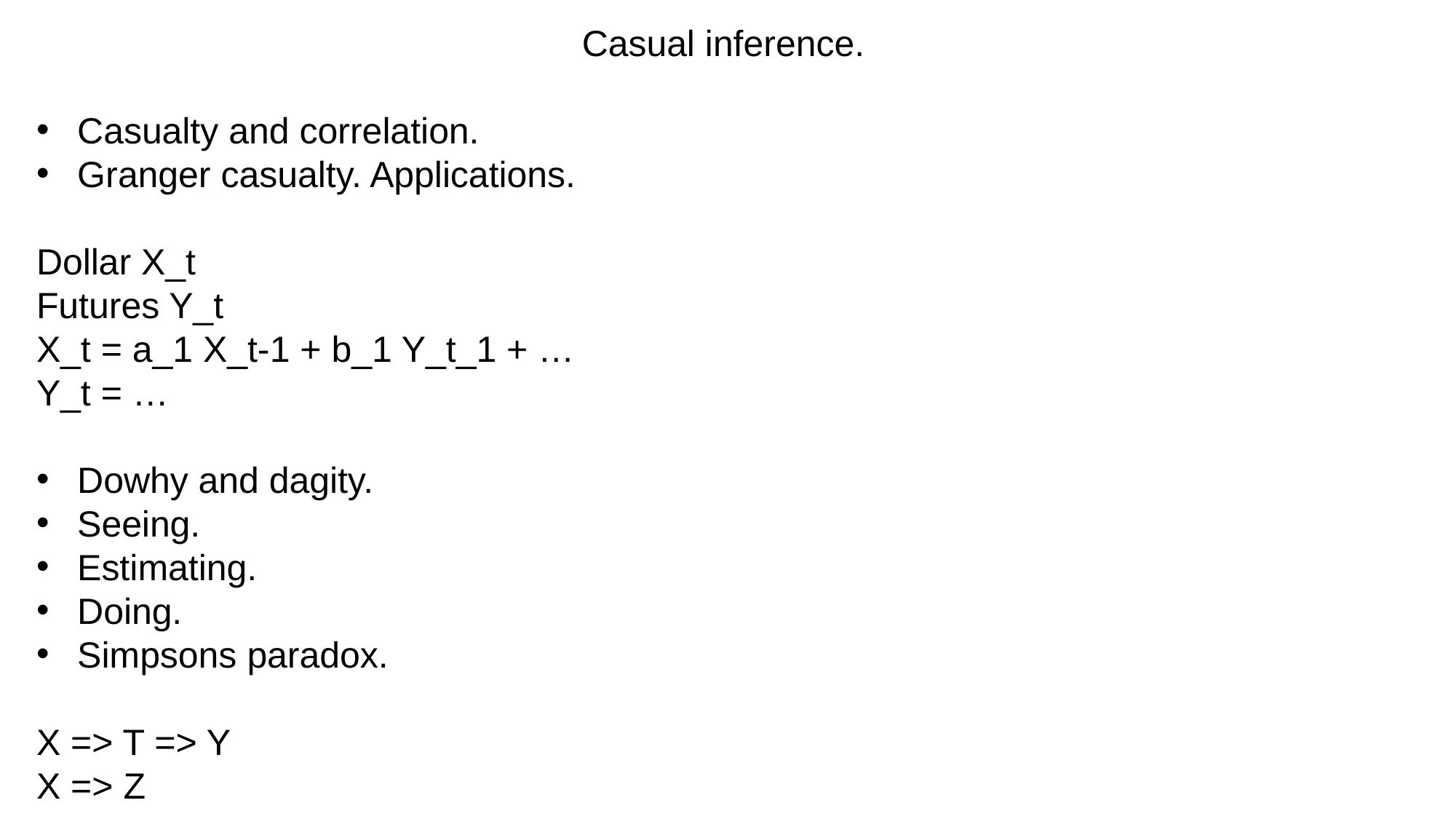

Casual inference.

Casualty and correlation.
Granger casualty. Applications.

Dollar X_t
Futures Y_t
X_t = a_1 X_t-1 + b_1 Y_t_1 + …
Y_t = …

Dowhy and dagity.
Seeing.
Estimating.
Doing.
Simpsons paradox.

X => T => Y
X => Z